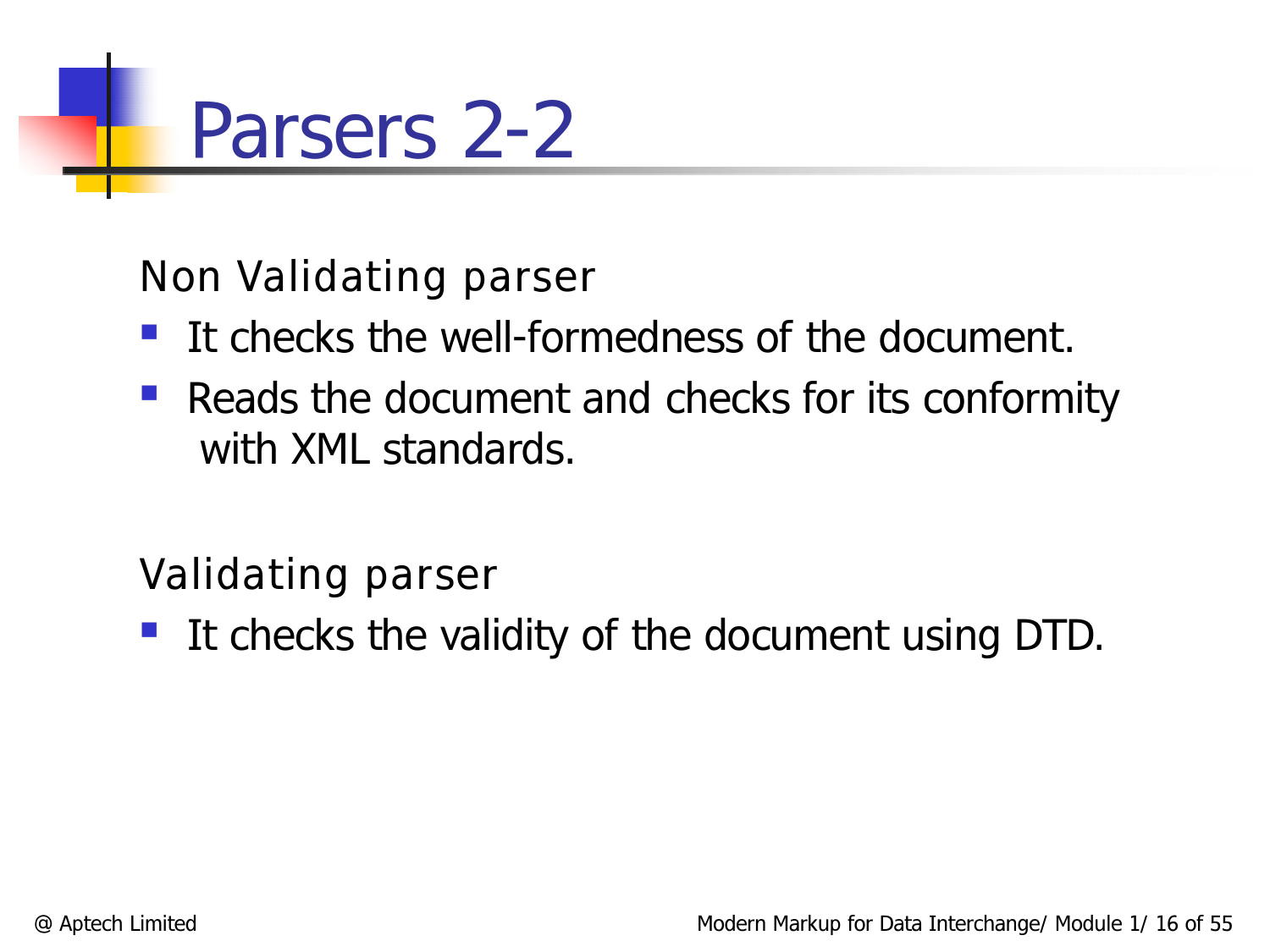

# Parsers 2-2

Non Validating parser
It checks the well-formedness of the document.
Reads the document and checks for its conformity  with XML standards.

Validating parser
It checks the validity of the document using DTD.
@ Aptech Limited
Modern Markup for Data Interchange/ Module 1/ 16 of 55